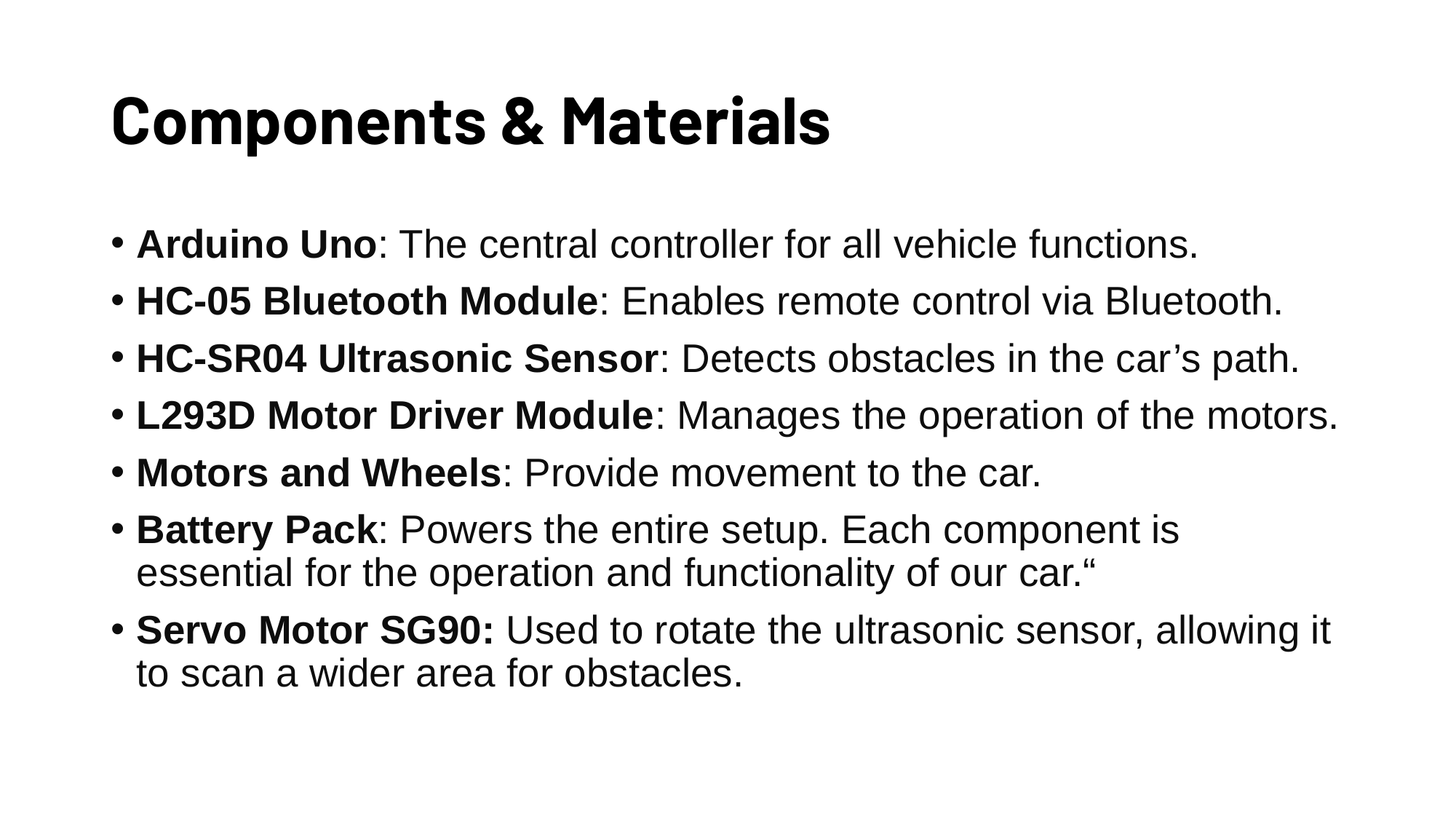

# Components & Materials
Arduino Uno: The central controller for all vehicle functions.
HC-05 Bluetooth Module: Enables remote control via Bluetooth.
HC-SR04 Ultrasonic Sensor: Detects obstacles in the car’s path.
L293D Motor Driver Module: Manages the operation of the motors.
Motors and Wheels: Provide movement to the car.
Battery Pack: Powers the entire setup. Each component is essential for the operation and functionality of our car.“
Servo Motor SG90: Used to rotate the ultrasonic sensor, allowing it to scan a wider area for obstacles.